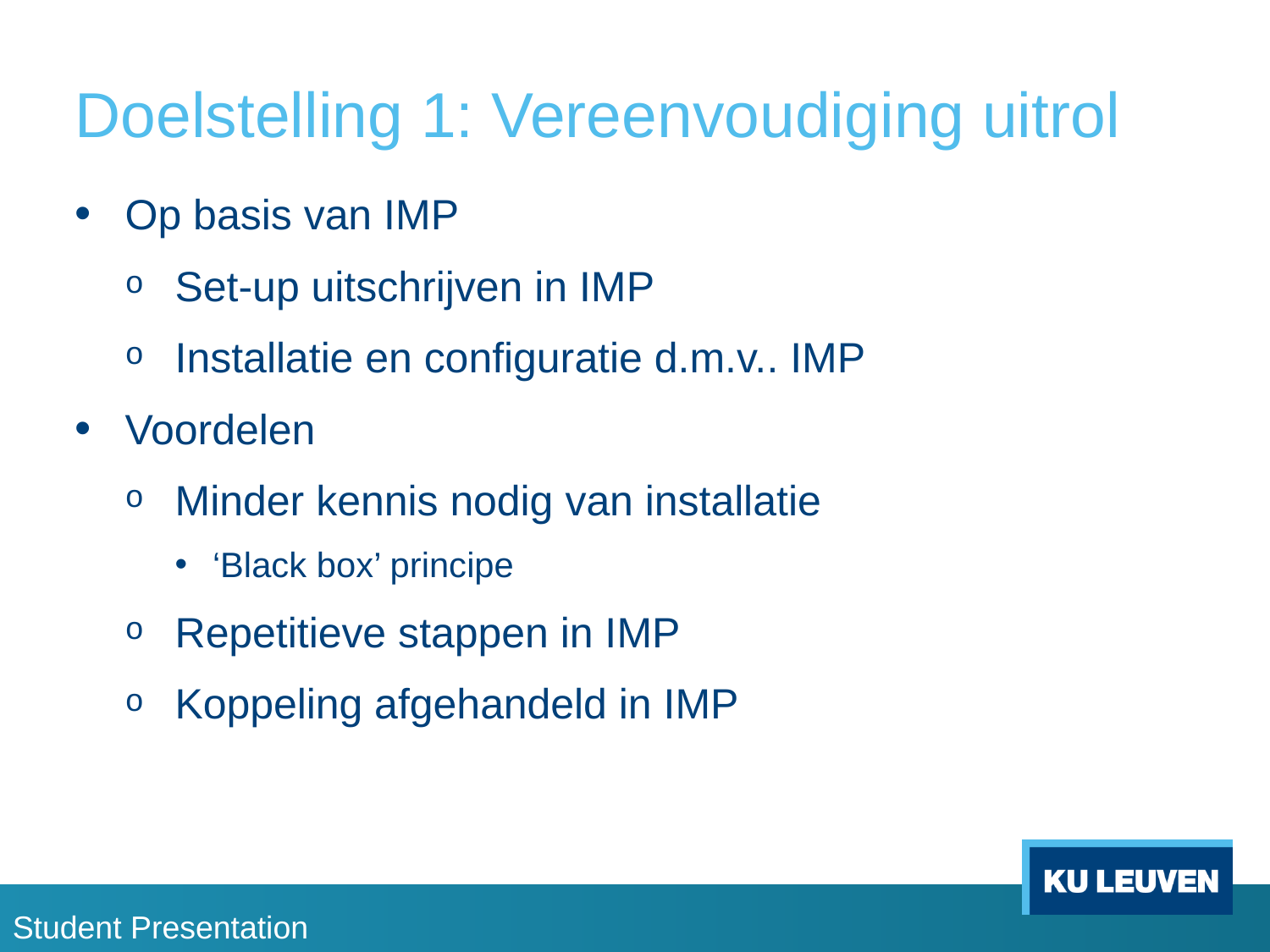

# Doelstelling 1: Vereenvoudiging uitrol
Op basis van IMP
Set-up uitschrijven in IMP
Installatie en configuratie d.m.v.. IMP
Voordelen
Minder kennis nodig van installatie
‘Black box’ principe
Repetitieve stappen in IMP
Koppeling afgehandeld in IMP